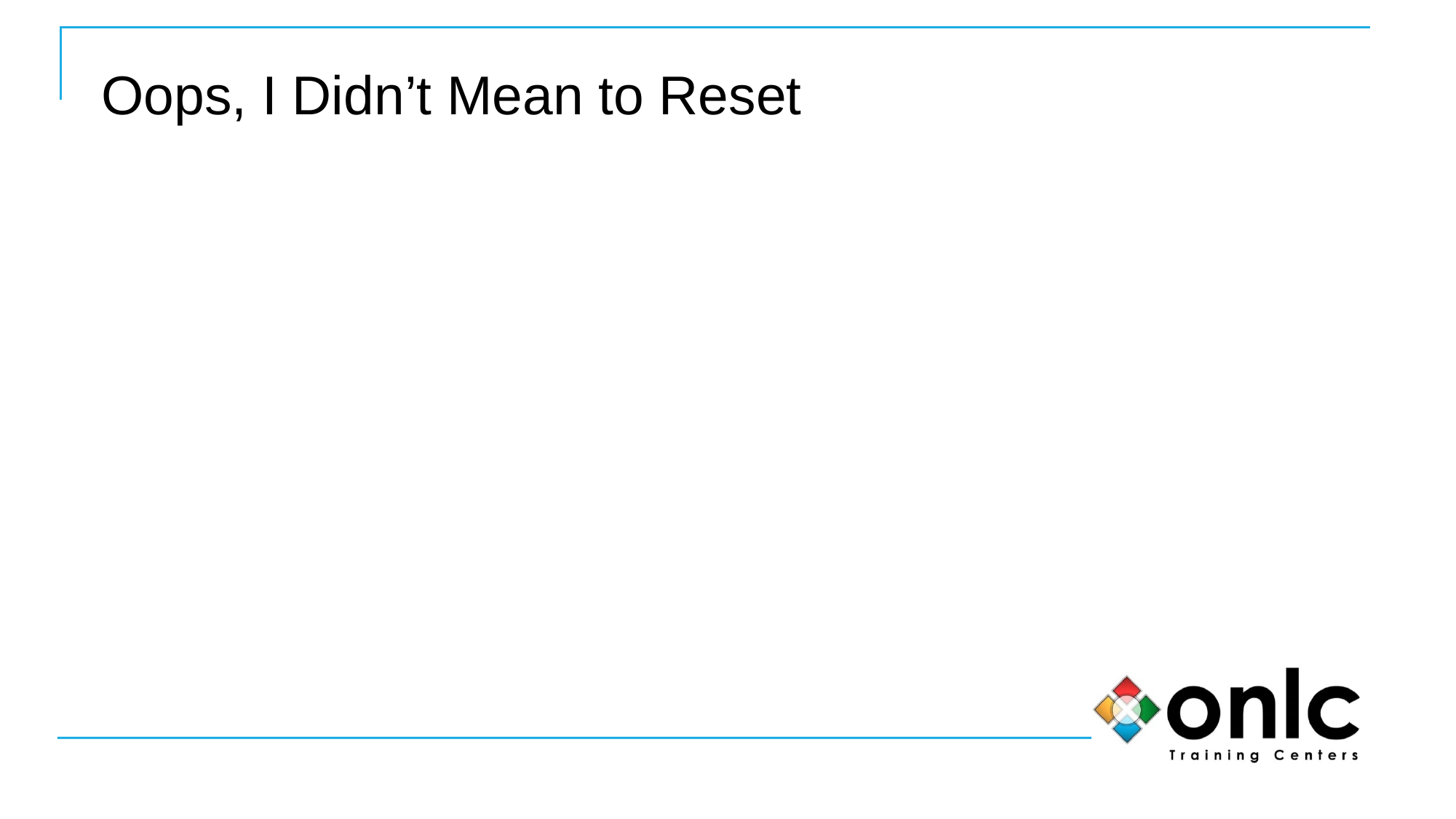

# Oops, I Didn’t Mean to Reset